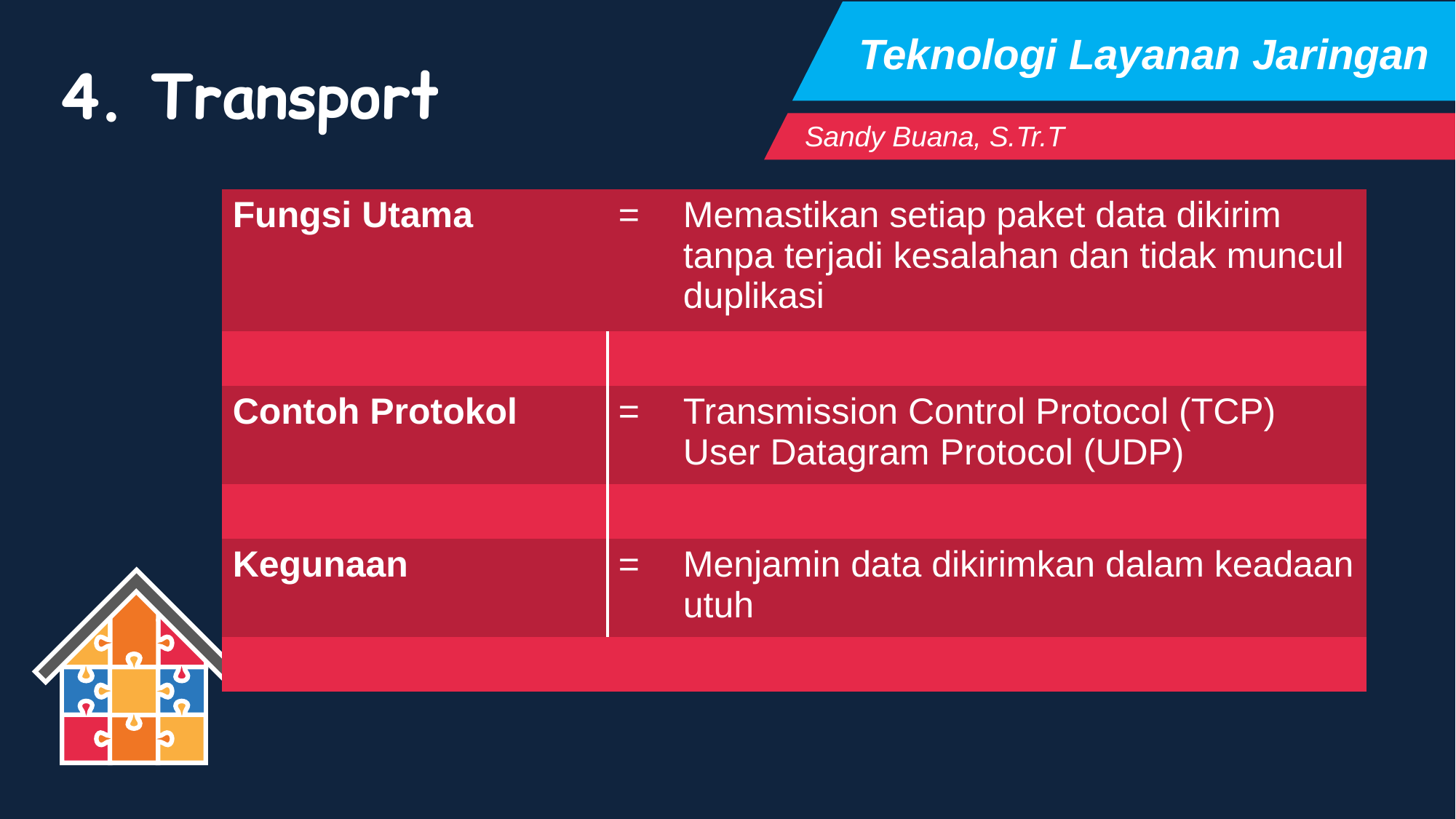

Teknologi Layanan Jaringan
4. Transport

Sandy Buana, S.Tr.T
| Fungsi Utama | = | Memastikan setiap paket data dikirim tanpa terjadi kesalahan dan tidak muncul duplikasi |
| --- | --- | --- |
|  |  |  |
| Contoh Protokol | = | Transmission Control Protocol (TCP) User Datagram Protocol (UDP) |
|  |  |  |
| Kegunaan | = | Menjamin data dikirimkan dalam keadaan utuh |
|  |  |  |